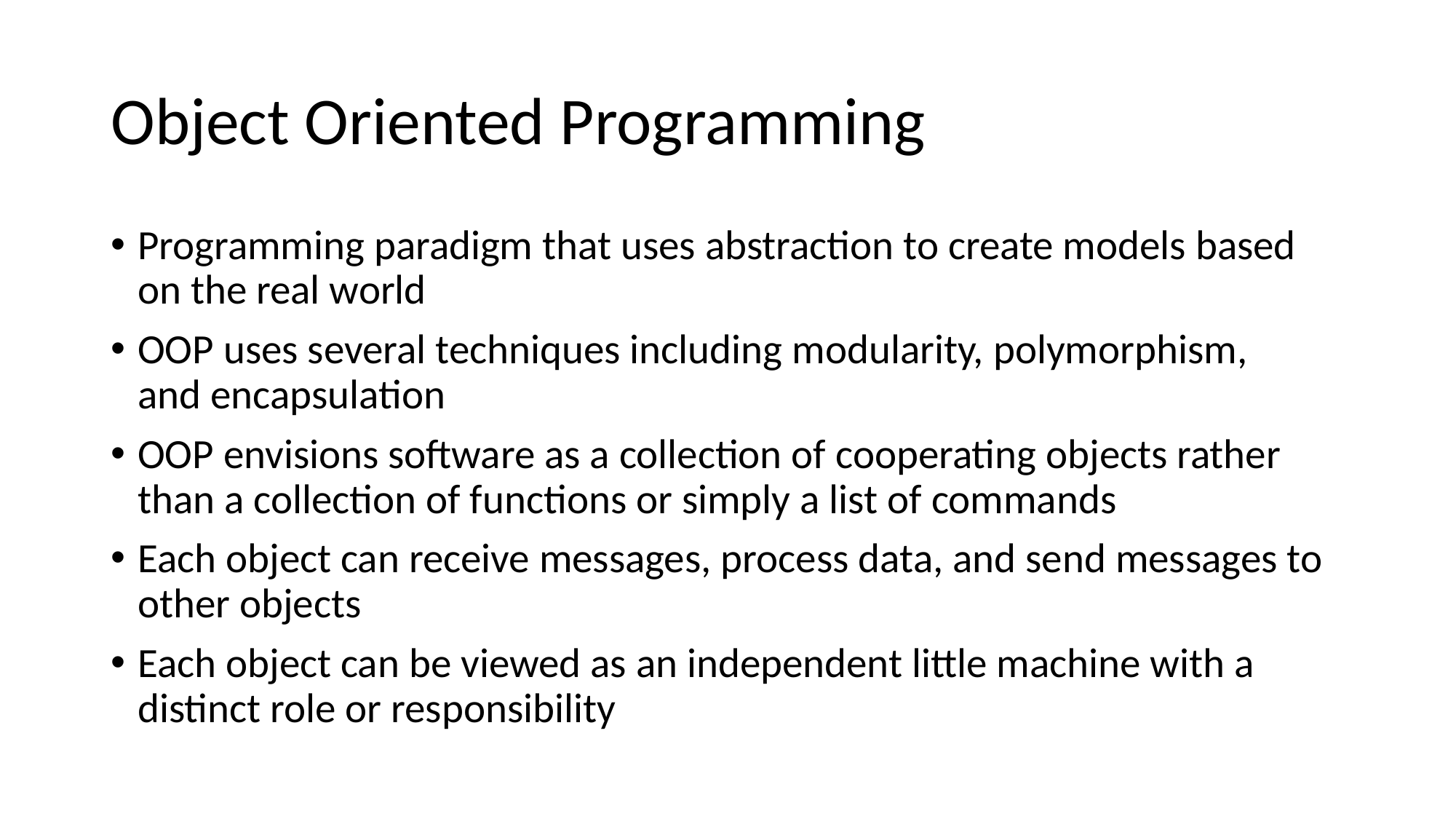

# Object Oriented Programming
Programming paradigm that uses abstraction to create models based on the real world
OOP uses several techniques including modularity, polymorphism, and encapsulation
OOP envisions software as a collection of cooperating objects rather than a collection of functions or simply a list of commands
Each object can receive messages, process data, and send messages to other objects
Each object can be viewed as an independent little machine with a distinct role or responsibility